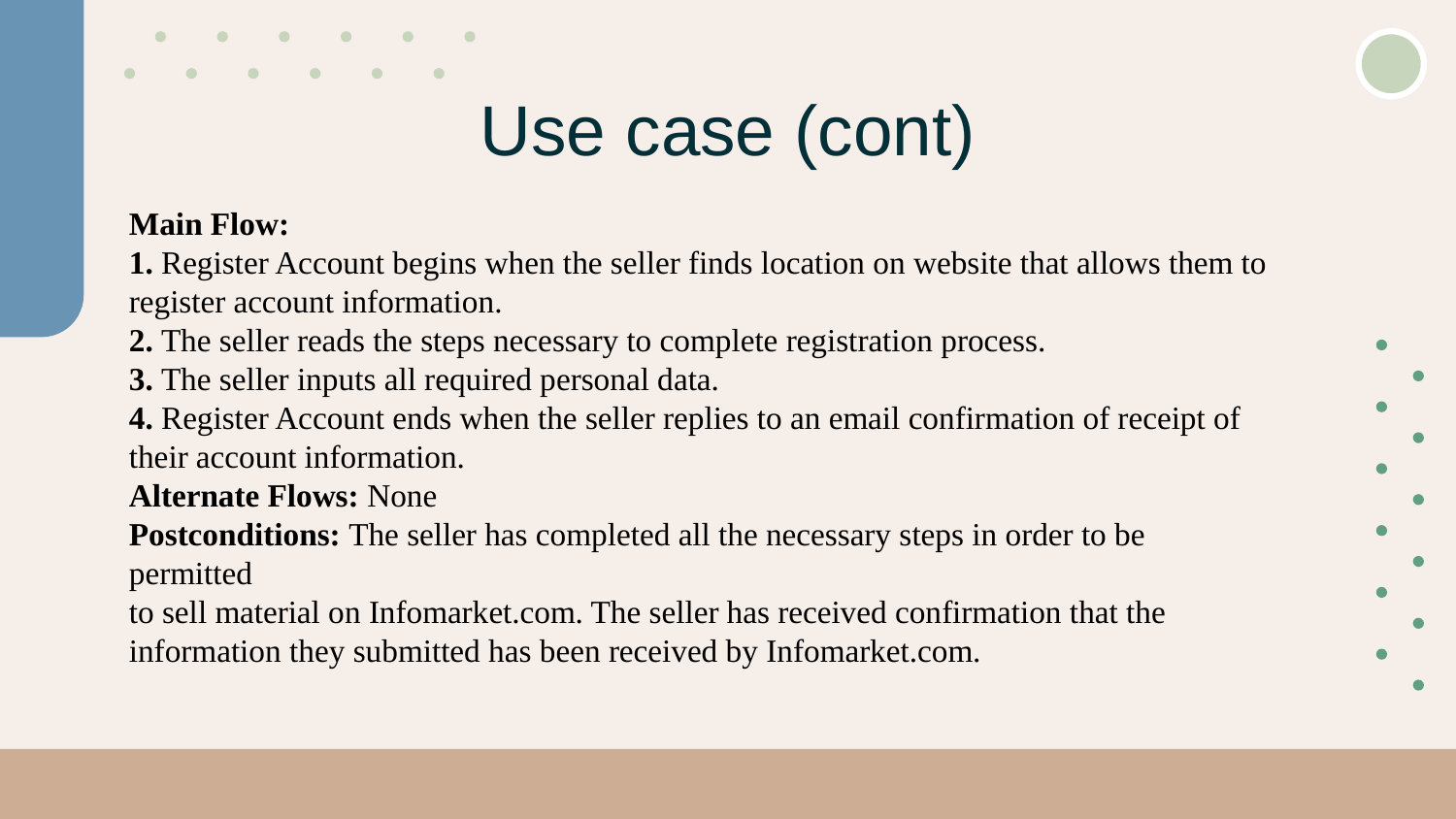

# Use case (cont)
Main Flow:
1. Register Account begins when the seller finds location on website that allows them to register account information.
2. The seller reads the steps necessary to complete registration process.
3. The seller inputs all required personal data.
4. Register Account ends when the seller replies to an email confirmation of receipt of
their account information.
Alternate Flows: None
Postconditions: The seller has completed all the necessary steps in order to be permitted
to sell material on Infomarket.com. The seller has received confirmation that the
information they submitted has been received by Infomarket.com.